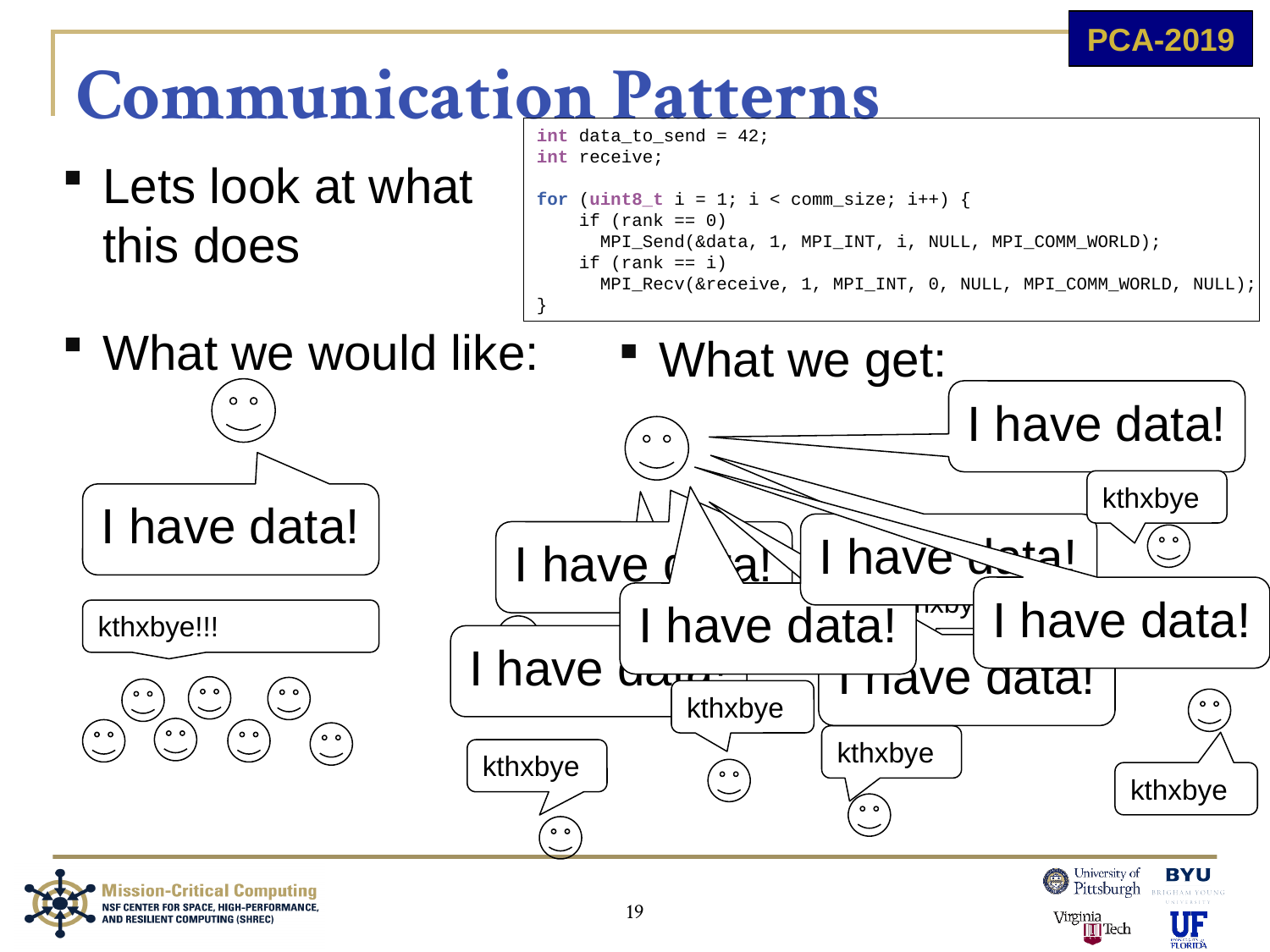

# Communication Patterns
int data_to_send = 42;
int receive;
for (uint8_t i = 1; i < comm_size; i++) {
    if (rank == 0)
      MPI_Send(&data, 1, MPI_INT, i, NULL, MPI_COMM_WORLD);
    if (rank == i)
      MPI_Recv(&receive, 1, MPI_INT, 0, NULL, MPI_COMM_WORLD, NULL);
}
Lets look at what this does
What we would like:
What we get:

I have data!

kthxbye
I have data!
I have data!
I have data!

kthxbye
I have data!
I have data!
kthxbye!!!

I have data!
I have data!

kthxbye

kthxbye
kthxbye

kthxbye

19